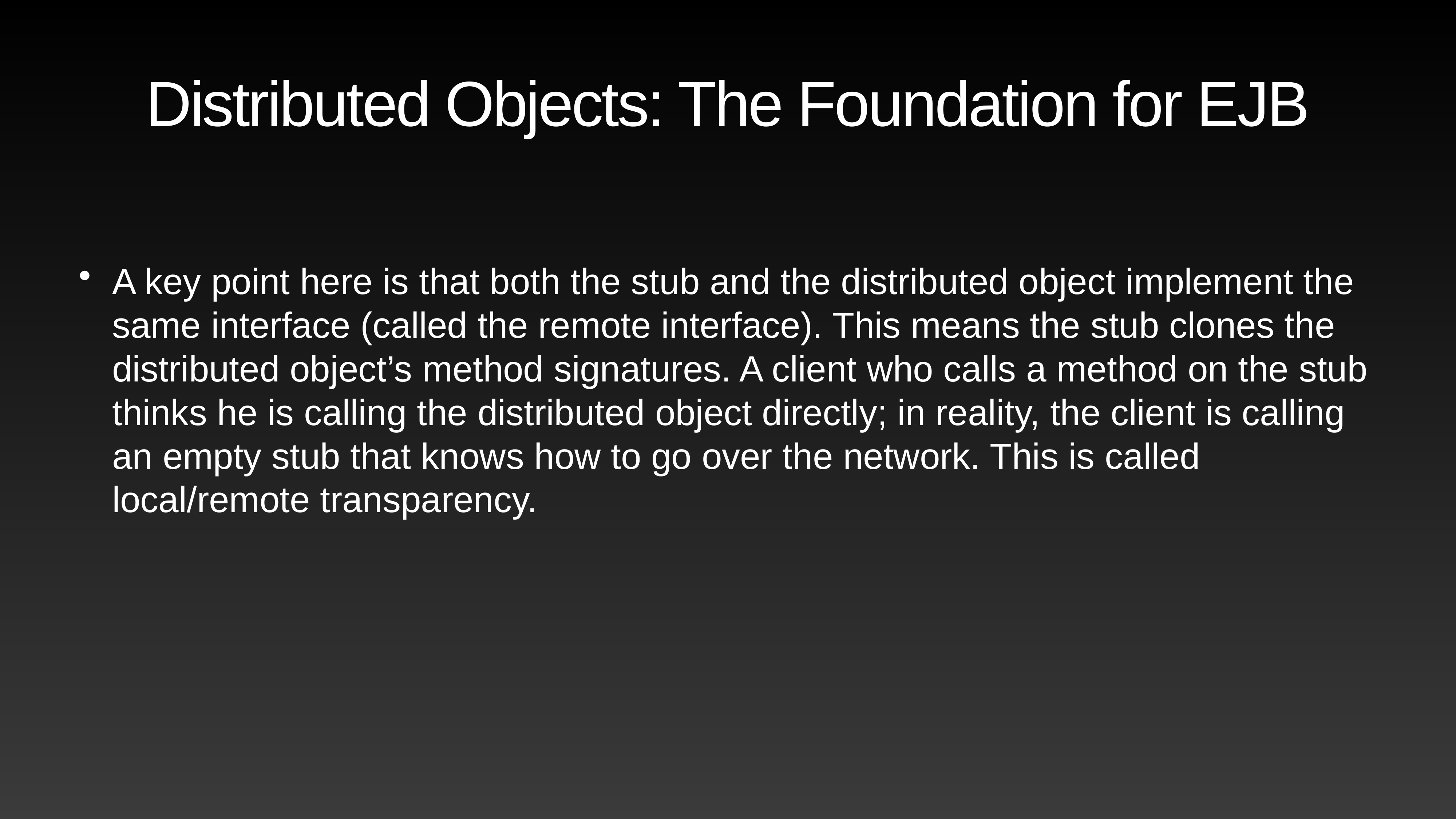

# Distributed Objects: The Foundation for EJB
A key point here is that both the stub and the distributed object implement the same interface (called the remote interface). This means the stub clones the distributed object’s method signatures. A client who calls a method on the stub thinks he is calling the distributed object directly; in reality, the client is calling an empty stub that knows how to go over the network. This is called local/remote transparency.